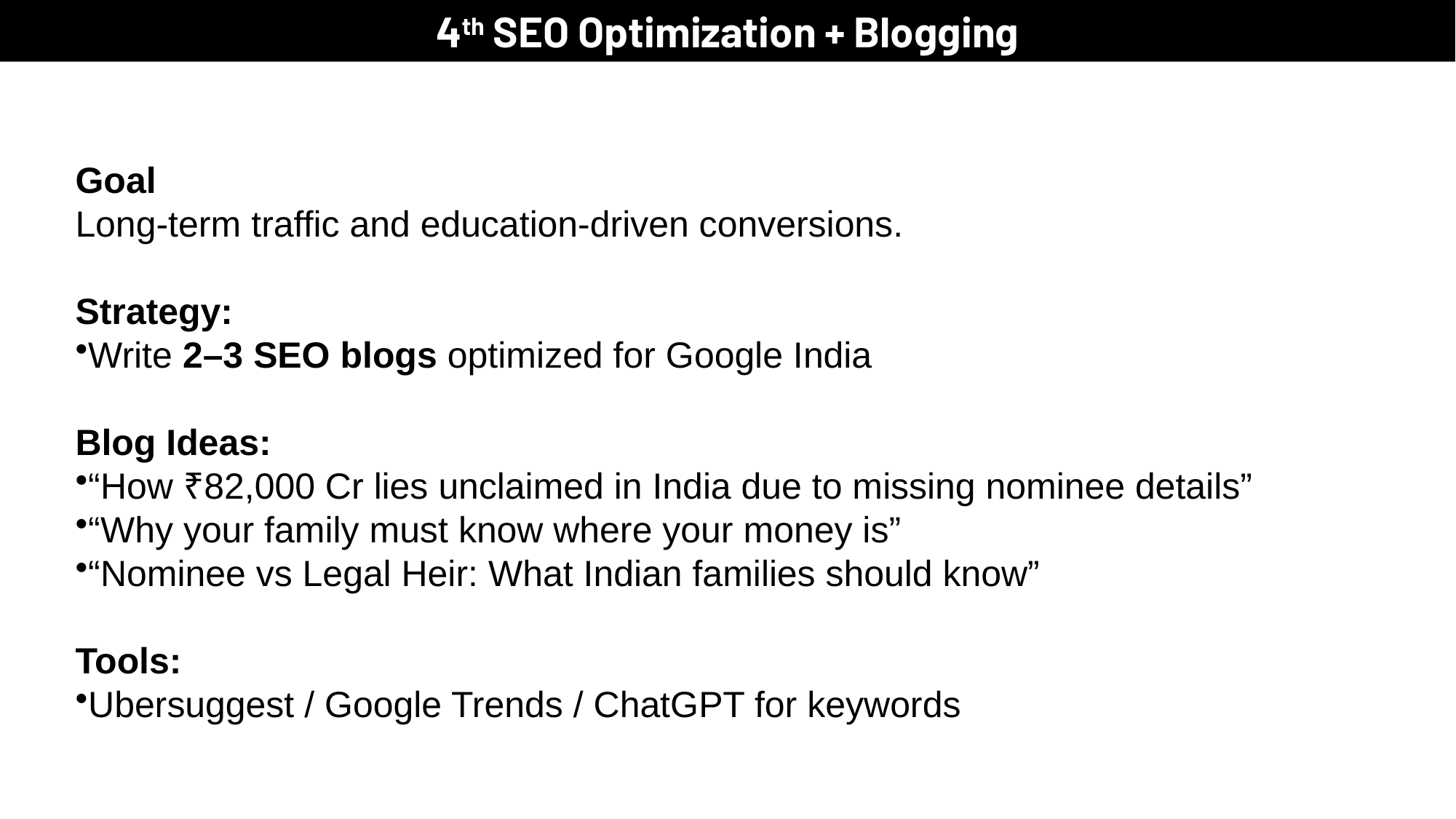

4th SEO Optimization + Blogging

Goal
Long-term traffic and education-driven conversions.

Strategy:
Write 2–3 SEO blogs optimized for Google India

Blog Ideas:
“How ₹82,000 Cr lies unclaimed in India due to missing nominee details”
“Why your family must know where your money is”
“Nominee vs Legal Heir: What Indian families should know”

Tools:
Ubersuggest / Google Trends / ChatGPT for keywords